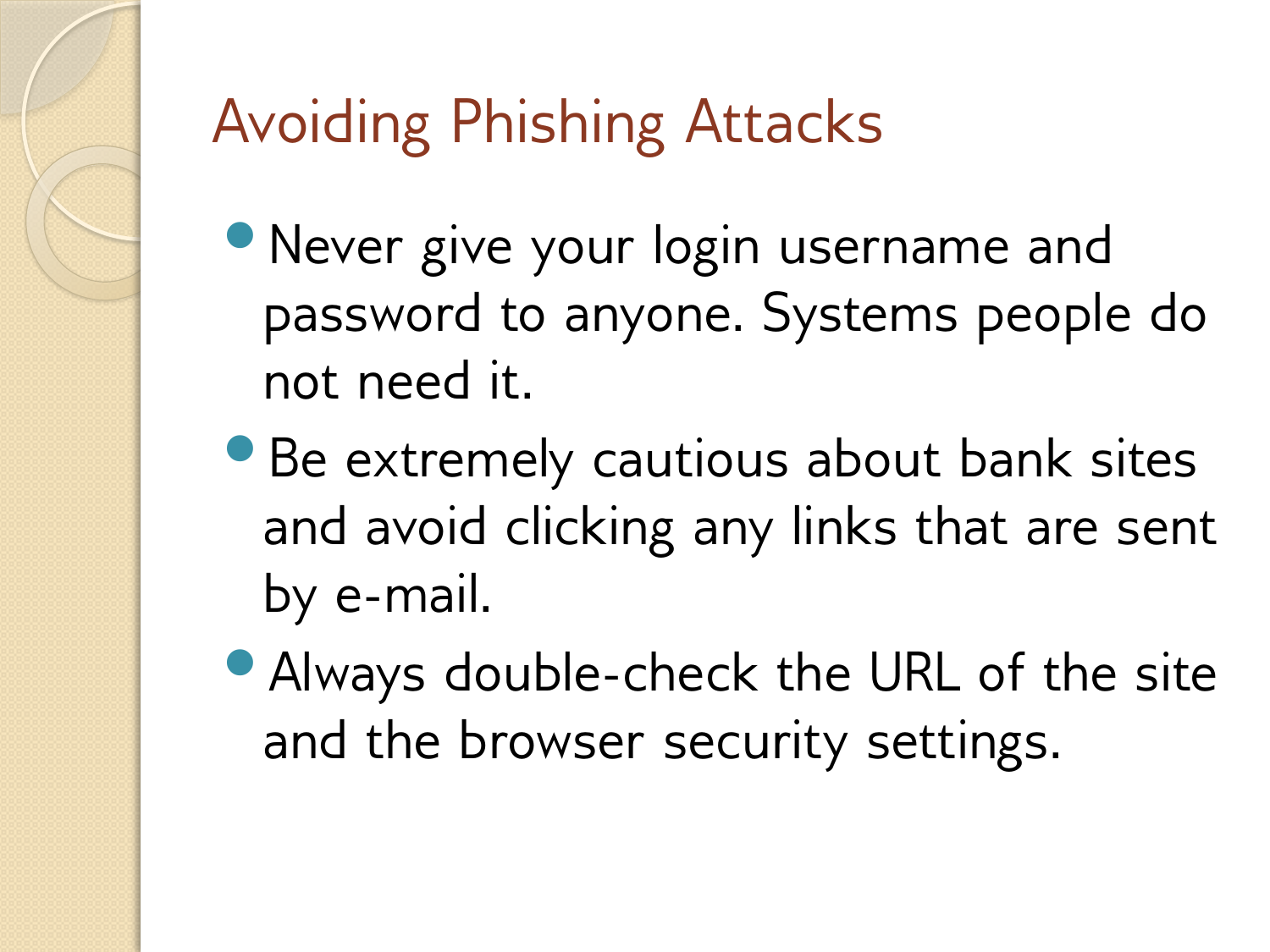

# Avoiding Phishing Attacks
Never give your login username and password to anyone. Systems people do not need it.
Be extremely cautious about bank sites and avoid clicking any links that are sent by e-mail.
Always double-check the URL of the site and the browser security settings.